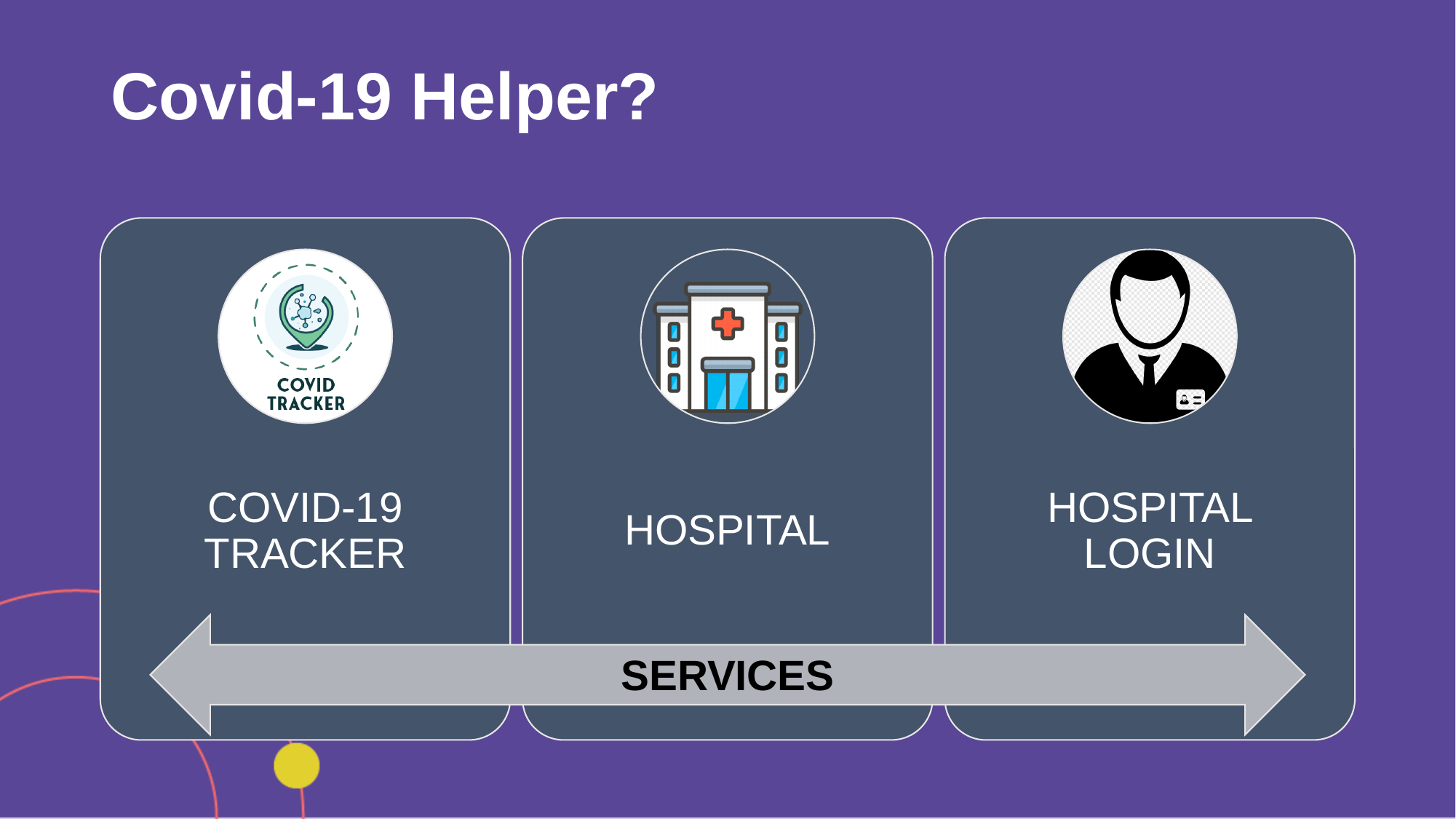

# Covid-19 Helper?
COVID-19 TRACKER
HOSPITAL
HOSPITAL LOGIN
SERVICES